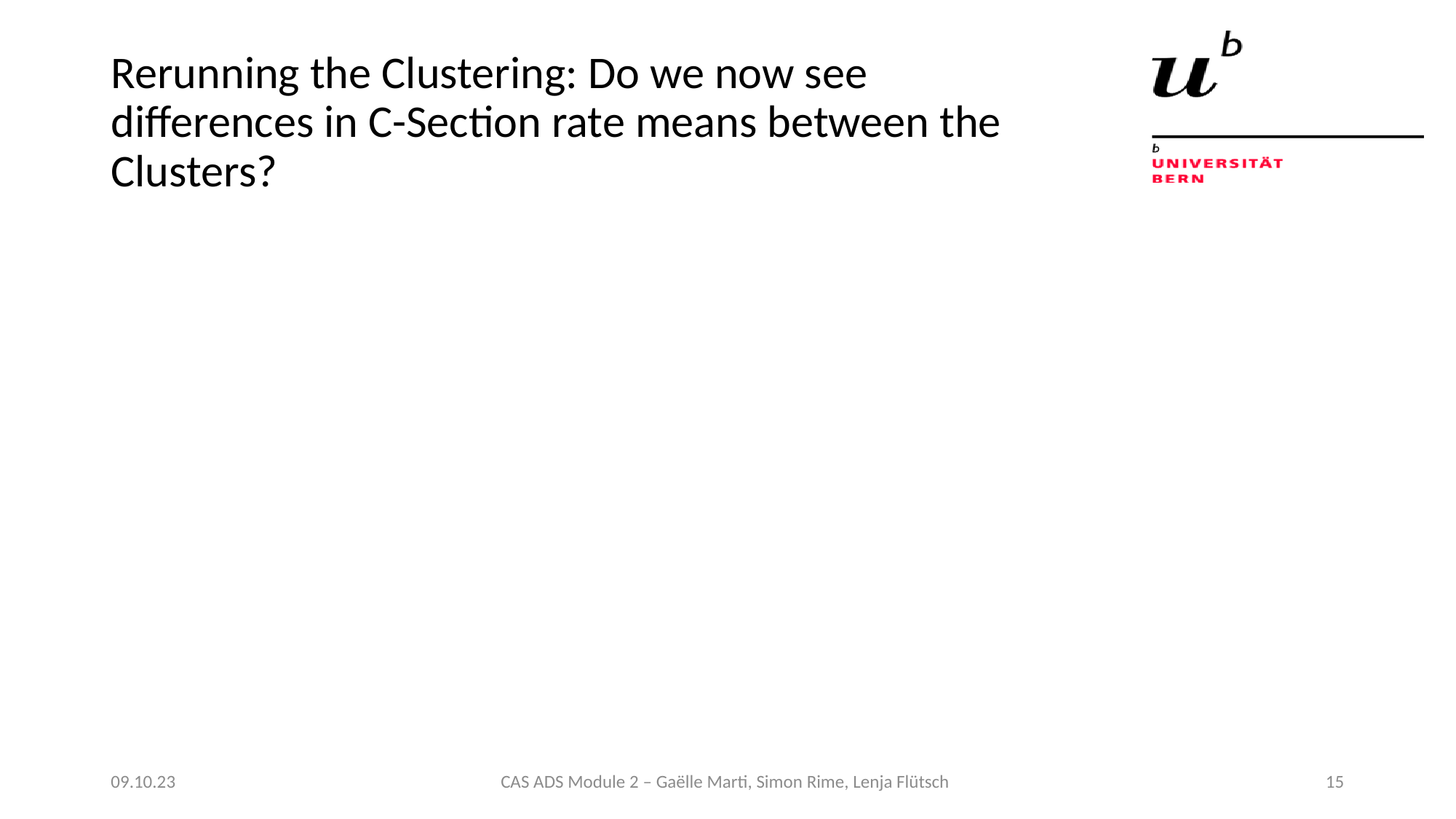

# Rerunning the Clustering: Do we now see differences in C-Section rate means between the Clusters?
09.10.23
CAS ADS Module 2 – Gaëlle Marti, Simon Rime, Lenja Flütsch
15